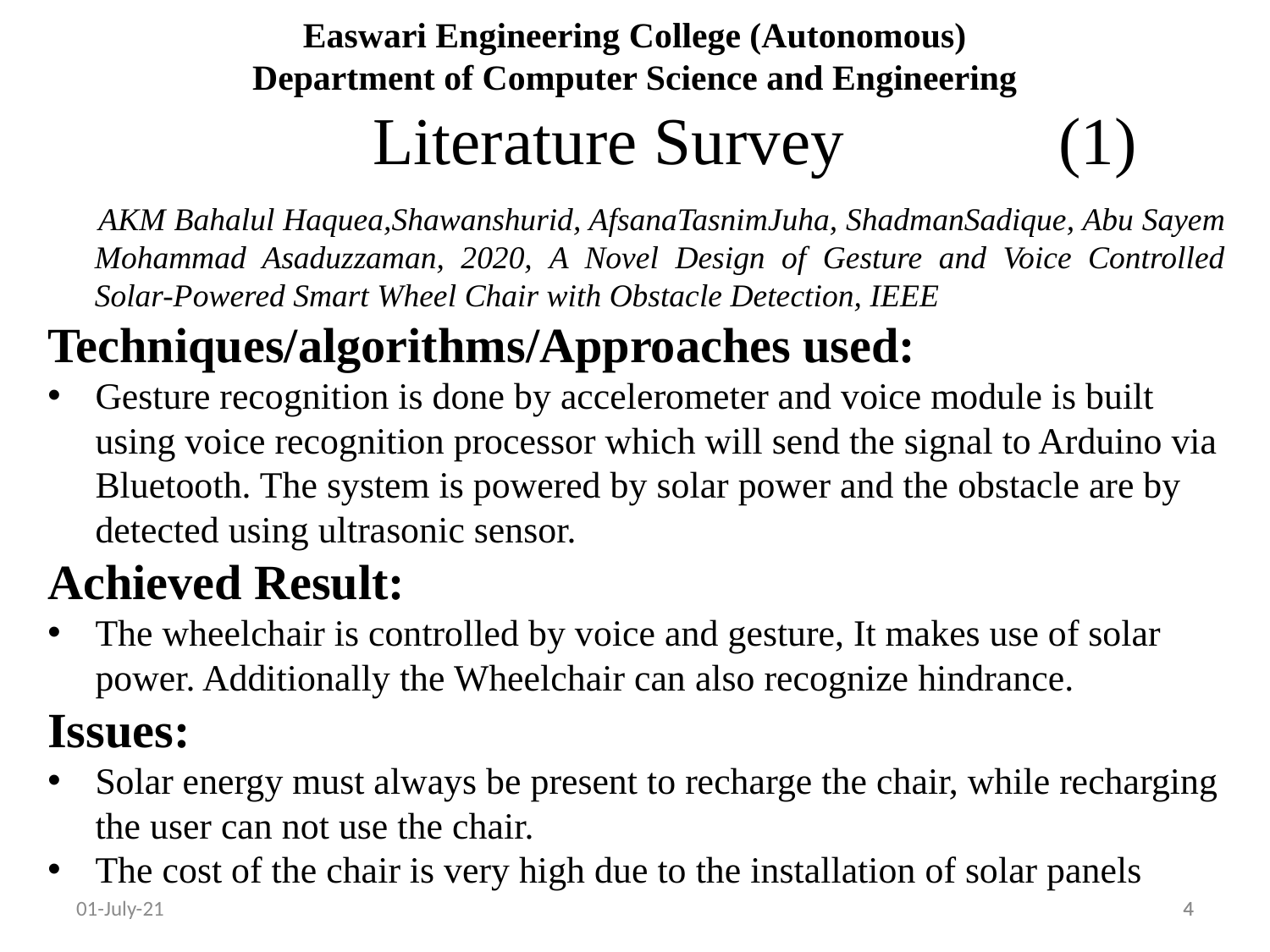

# Easwari Engineering College (Autonomous) Department of Computer Science and Engineering Literature Survey		  (1)

      AKM Bahalul Haquea,Shawanshurid, AfsanaTasnimJuha, ShadmanSadique, Abu Sayem Mohammad Asaduzzaman, 2020, A Novel Design of Gesture and Voice Controlled Solar-Powered Smart Wheel Chair with Obstacle Detection, IEEE
Techniques/algorithms/Approaches used:
Gesture recognition is done by accelerometer and voice module is built using voice recognition processor which will send the signal to Arduino via Bluetooth. The system is powered by solar power and the obstacle are by detected using ultrasonic sensor.
Achieved Result:
The wheelchair is controlled by voice and gesture, It makes use of solar power. Additionally the Wheelchair can also recognize hindrance.
Issues:
Solar energy must always be present to recharge the chair, while recharging the user can not use the chair.
The cost of the chair is very high due to the installation of solar panels
01-July-21
4
4